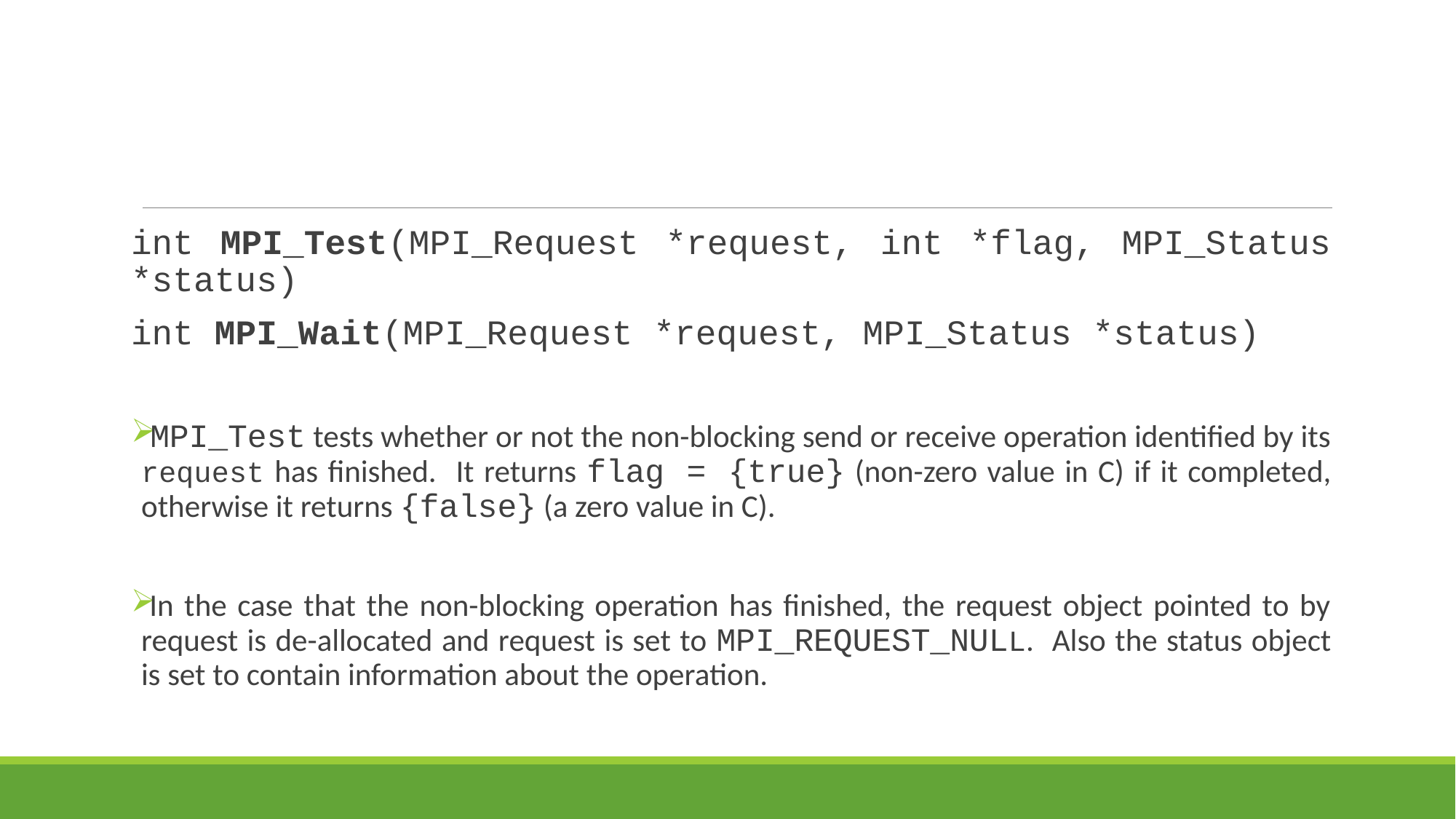

#
int MPI_Test(MPI_Request *request, int *flag, MPI_Status *status)
int MPI_Wait(MPI_Request *request, MPI_Status *status)

MPI_Test tests whether or not the non-blocking send or receive operation identified by its request has finished.  It returns flag = {true} (non-zero value in C) if it completed, otherwise it returns {false} (a zero value in C).

In the case that the non-blocking operation has finished, the request object pointed to by request is de-allocated and request is set to MPI_REQUEST_NULL.  Also the status object is set to contain information about the operation.